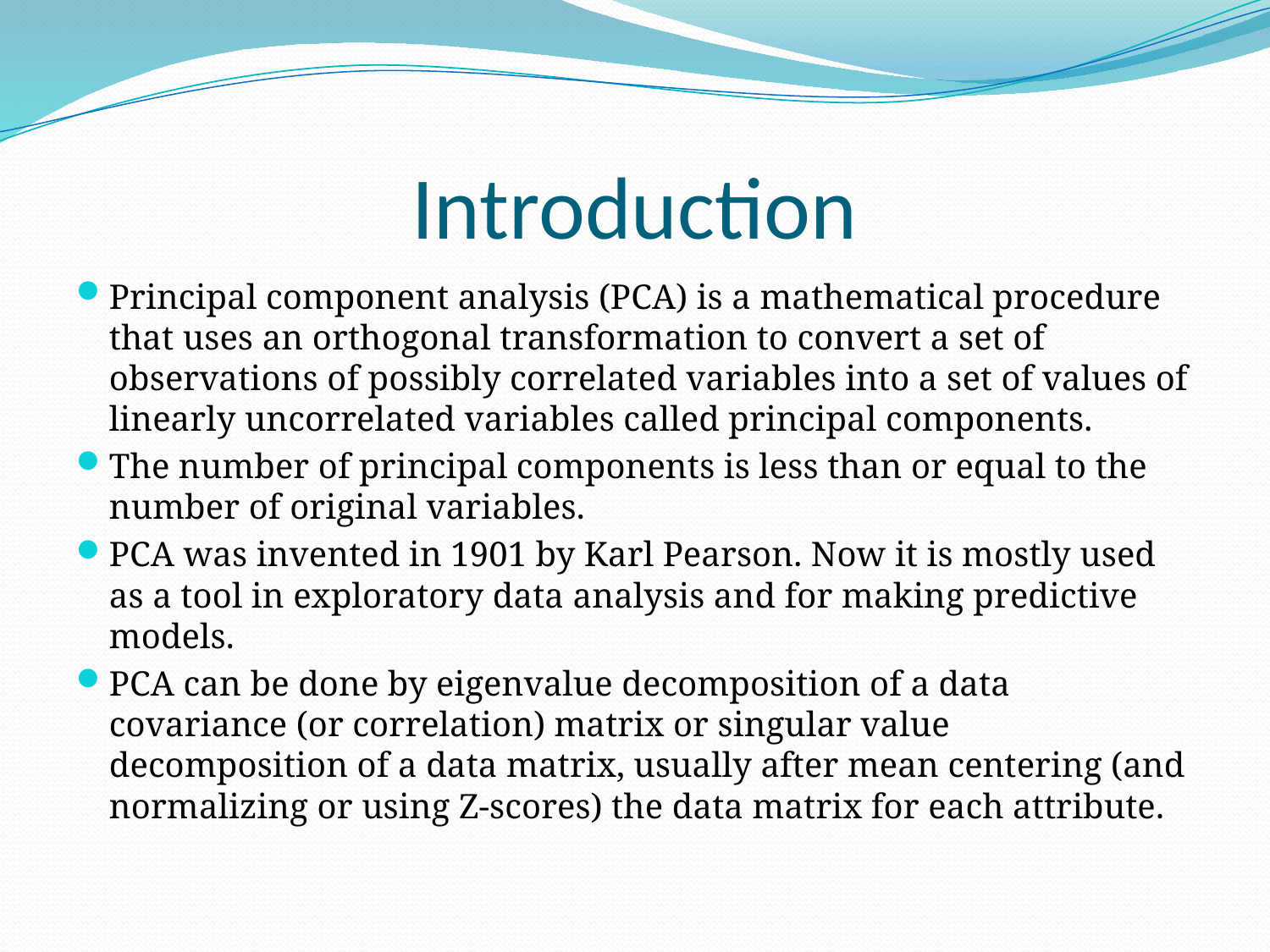

# Introduction
Principal component analysis (PCA) is a mathematical procedure that uses an orthogonal transformation to convert a set of observations of possibly correlated variables into a set of values of linearly uncorrelated variables called principal components.
The number of principal components is less than or equal to the number of original variables.
PCA was invented in 1901 by Karl Pearson. Now it is mostly used as a tool in exploratory data analysis and for making predictive models.
PCA can be done by eigenvalue decomposition of a data covariance (or correlation) matrix or singular value decomposition of a data matrix, usually after mean centering (and normalizing or using Z-scores) the data matrix for each attribute.